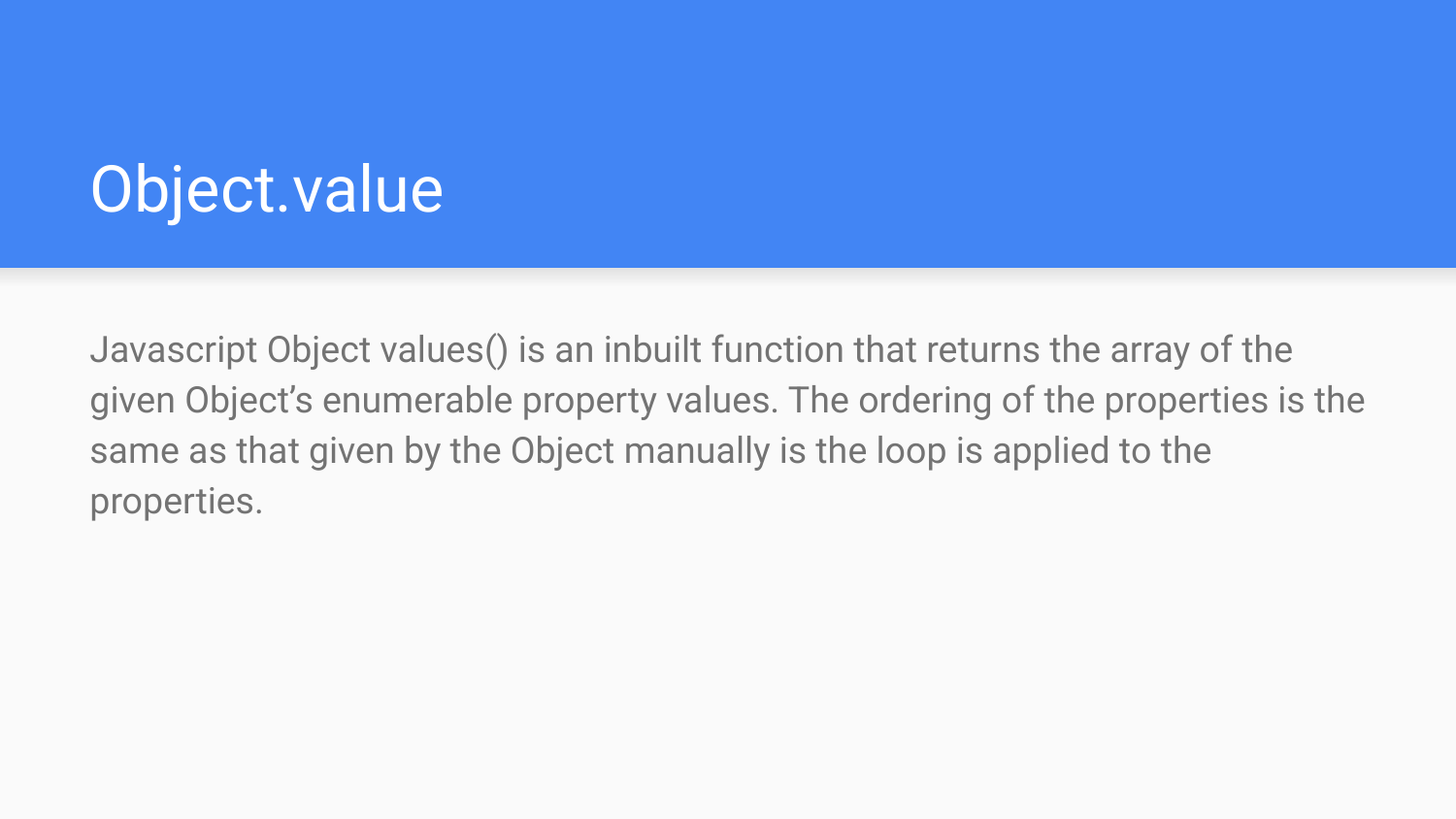

# Object.value
Javascript Object values() is an inbuilt function that returns the array of the given Object’s enumerable property values. The ordering of the properties is the same as that given by the Object manually is the loop is applied to the properties.